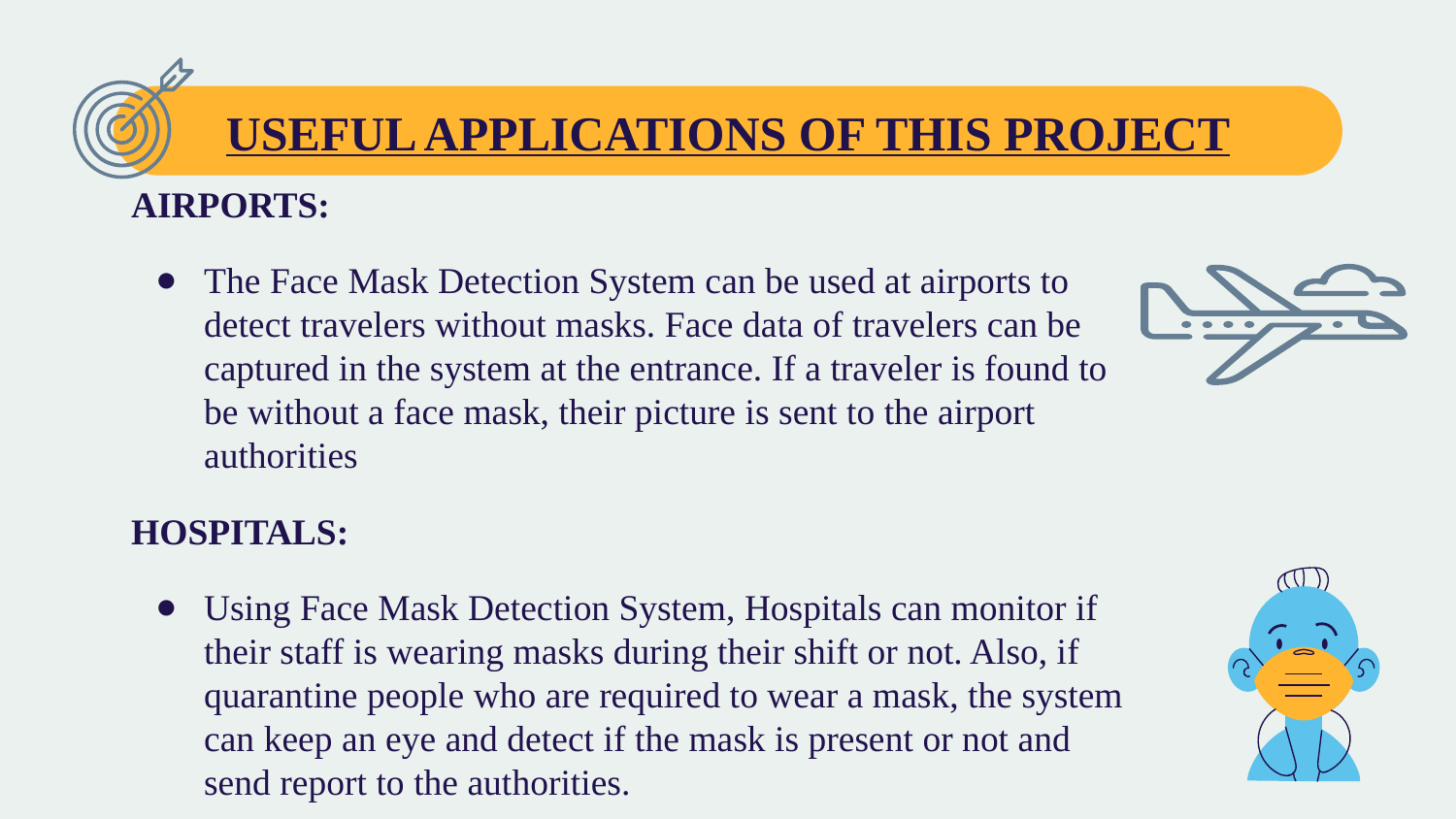

# USEFUL APPLICATIONS OF THIS PROJECT
AIRPORTS:
The Face Mask Detection System can be used at airports to detect travelers without masks. Face data of travelers can be captured in the system at the entrance. If a traveler is found to be without a face mask, their picture is sent to the airport authorities
HOSPITALS:
Using Face Mask Detection System, Hospitals can monitor if their staff is wearing masks during their shift or not. Also, if quarantine people who are required to wear a mask, the system can keep an eye and detect if the mask is present or not and send report to the authorities.